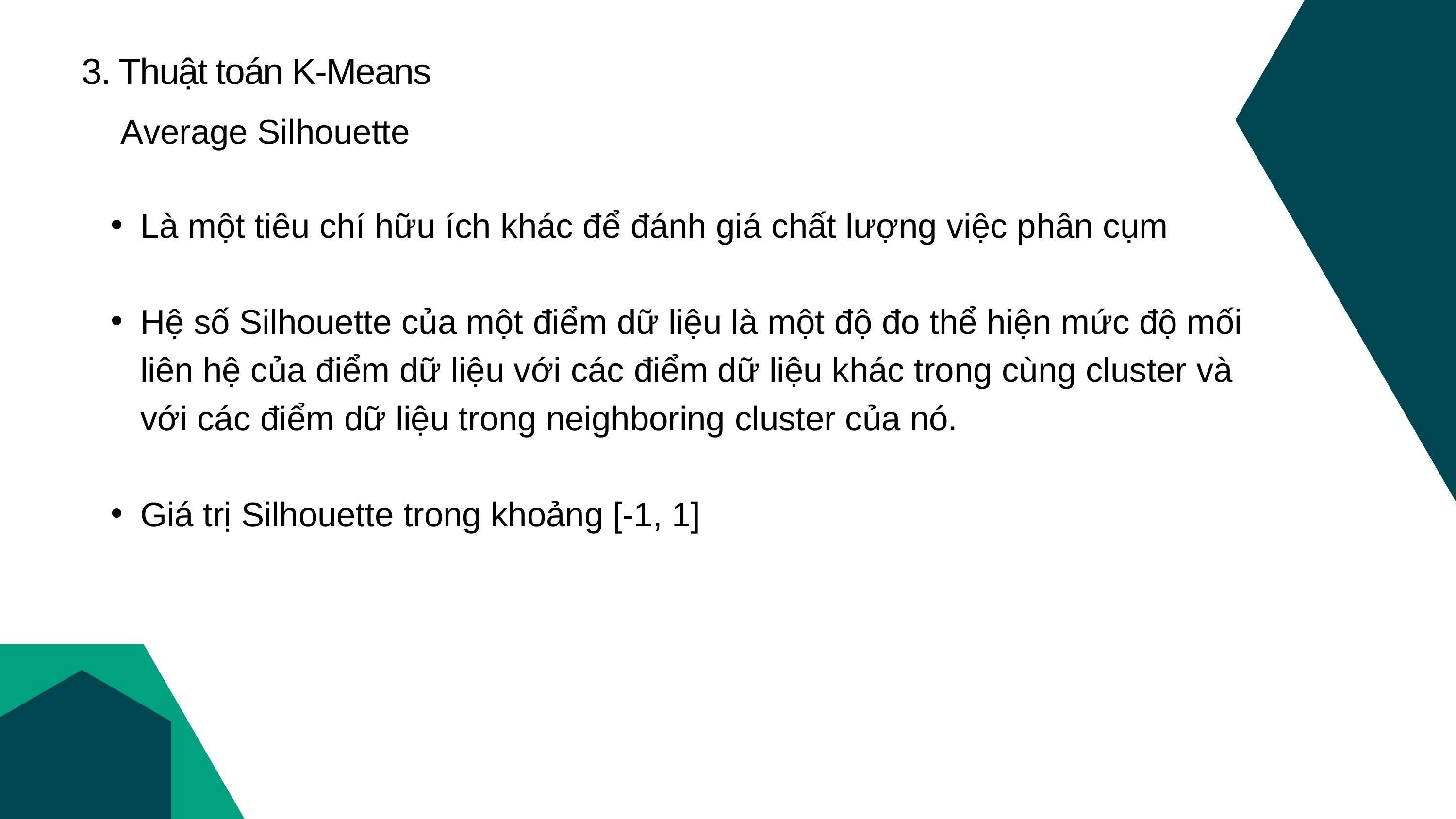

3. Thuật toán K-Means
Average Silhouette
Là một tiêu chí hữu ích khác để đánh giá chất lượng việc phân cụm

Hệ số Silhouette của một điểm dữ liệu là một độ đo thể hiện mức độ mối liên hệ của điểm dữ liệu với các điểm dữ liệu khác trong cùng cluster và với các điểm dữ liệu trong neighboring cluster của nó.

Giá trị Silhouette trong khoảng [-1, 1]